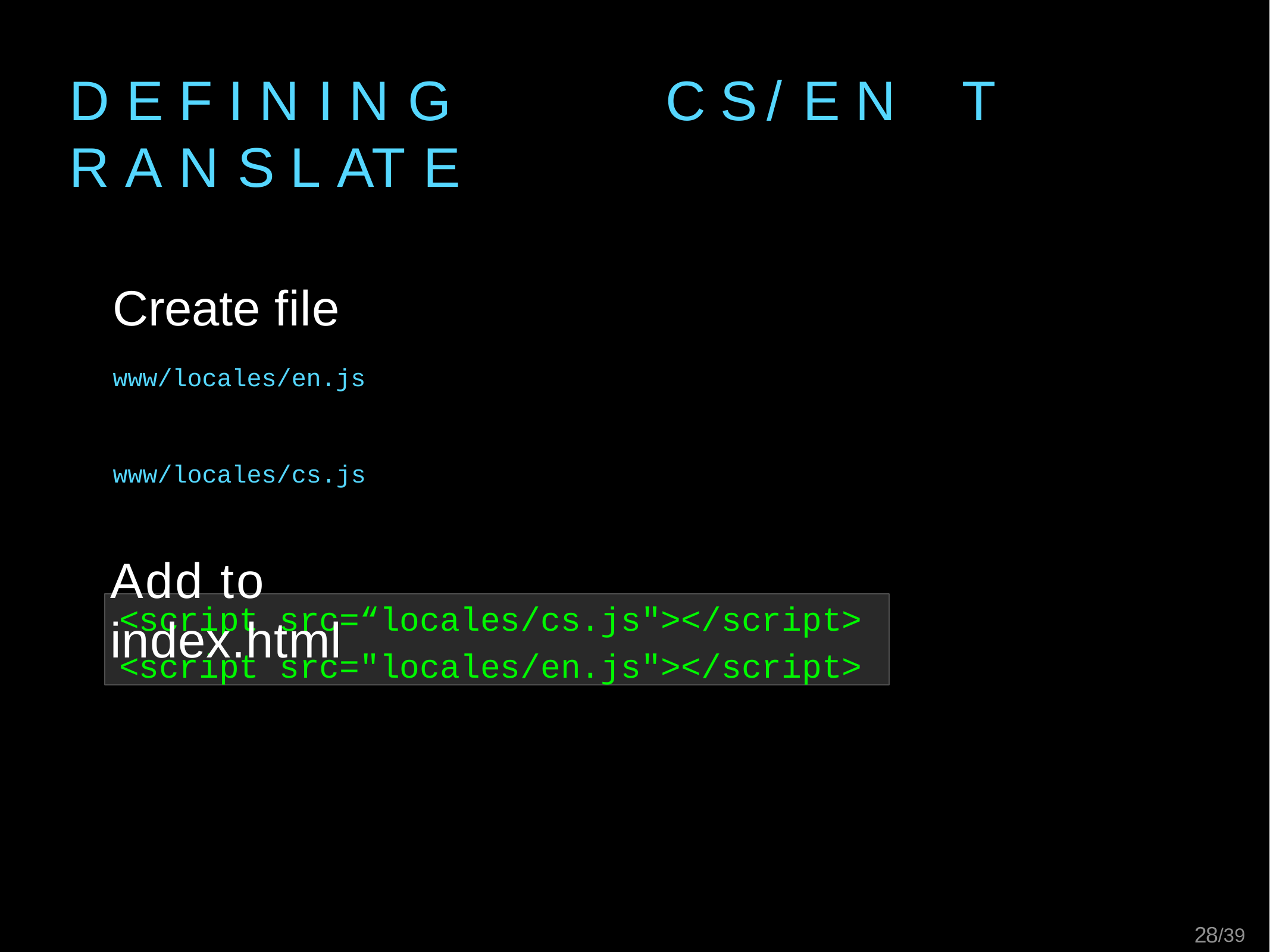

# D E F I N I N G	C S / E N	T R A N S L AT E
Create file
www/locales/en.js  www/locales/cs.js

Add to index.html
<script src=“locales/cs.js"></script>
<script src="locales/en.js"></script>
28/39